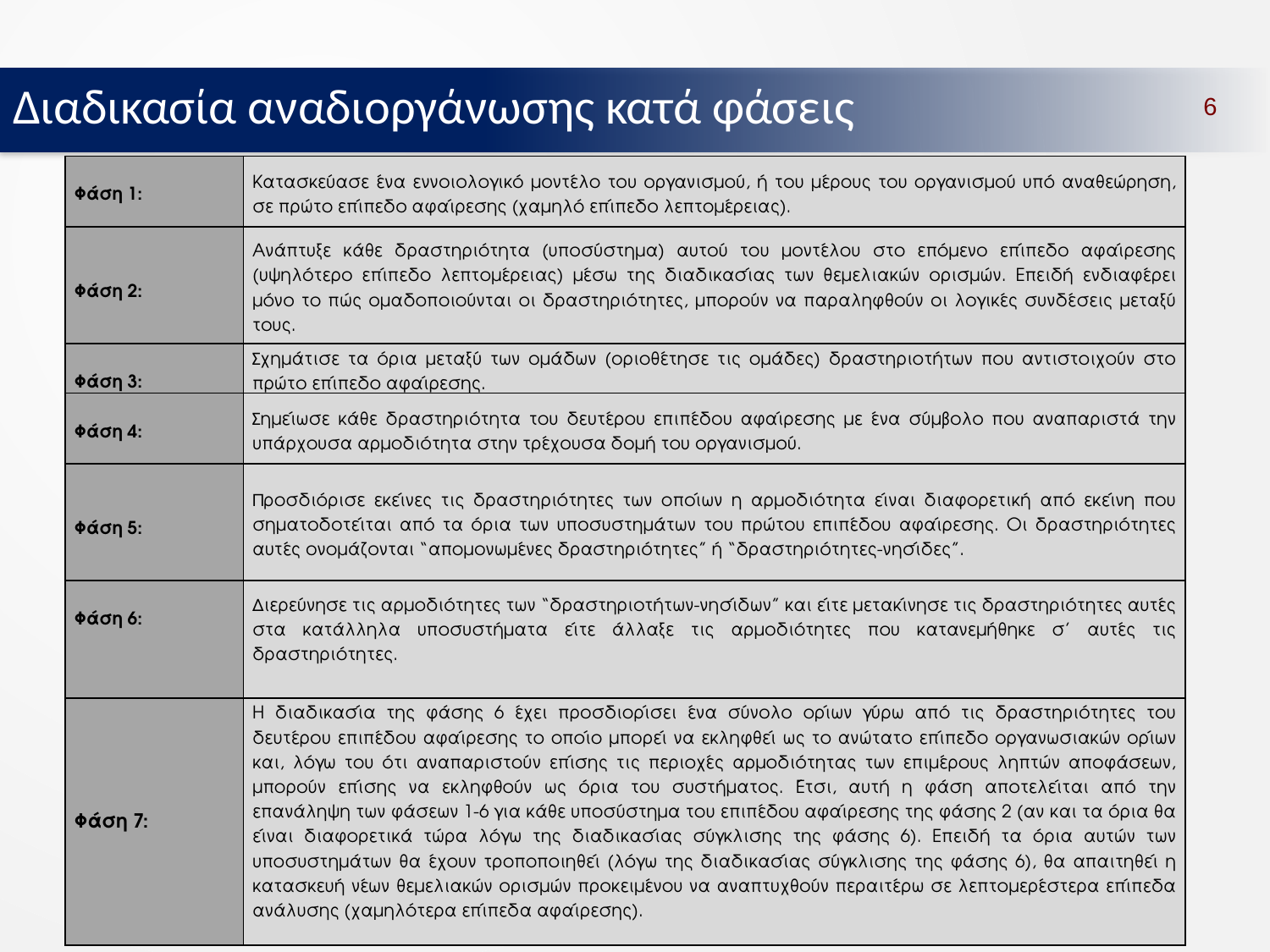

Διαδικασία αναδιοργάνωσης κατά φάσεις
6
| Φάση 1: | Κατασκεύασε ένα εννοιολογικό μοντέλο του οργανισμού, ή του μέρους του οργανισμού υπό αναθεώρηση, σε πρώτο επίπεδο αφαίρεσης (χαμηλό επίπεδο λεπτομέρειας). |
| --- | --- |
| Φάση 2: | Ανάπτυξε κάθε δραστηριότητα (υποσύστημα) αυτού του μοντέλου στο επόμενο επίπεδο αφαίρεσης (υψηλότερο επίπεδο λεπτομέρειας) μέσω της διαδικασίας των θεμελιακών ορισμών. Επειδή ενδιαφέρει μόνο το πώς ομαδοποιούνται οι δραστηριότητες, μπορούν να παραληφθούν οι λογικές συνδέσεις μεταξύ τους. |
| Φάση 3: | Σχημάτισε τα όρια μεταξύ των ομάδων (οριοθέτησε τις ομάδες) δραστηριοτήτων που αντιστοιχούν στο πρώτο επίπεδο αφαίρεσης. |
| Φάση 4: | Σημείωσε κάθε δραστηριότητα του δευτέρου επιπέδου αφαίρεσης με ένα σύμβολο που αναπαριστά την υπάρχουσα αρμοδιότητα στην τρέχουσα δομή του οργανισμού. |
| Φάση 5: | Προσδιόρισε εκείνες τις δραστηριότητες των οποίων η αρμοδιότητα είναι διαφορετική από εκείνη που σηματοδοτείται από τα όρια των υποσυστημάτων του πρώτου επιπέδου αφαίρεσης. Οι δραστηριότητες αυτές ονομάζονται “απομονωμένες δραστηριότητες” ή “δραστηριότητες-νησίδες”. |
| Φάση 6: | Διερεύνησε τις αρμοδιότητες των “δραστηριοτήτων-νησίδων” και είτε μετακίνησε τις δραστηριότητες αυτές στα κατάλληλα υποσυστήματα είτε άλλαξε τις αρμοδιότητες που κατανεμήθηκε σ’ αυτές τις δραστηριότητες. |
| Φάση 7: | Η διαδικασία της φάσης 6 έχει προσδιορίσει ένα σύνολο ορίων γύρω από τις δραστηριότητες του δευτέρου επιπέδου αφαίρεσης το οποίο μπορεί να εκληφθεί ως το ανώτατο επίπεδο οργανωσιακών ορίων και, λόγω του ότι αναπαριστούν επίσης τις περιοχές αρμοδιότητας των επιμέρους ληπτών αποφάσεων, μπορούν επίσης να εκληφθούν ως όρια του συστήματος. Έτσι, αυτή η φάση αποτελείται από την επανάληψη των φάσεων 1-6 για κάθε υποσύστημα του επιπέδου αφαίρεσης της φάσης 2 (αν και τα όρια θα είναι διαφορετικά τώρα λόγω της διαδικασίας σύγκλισης της φάσης 6). Επειδή τα όρια αυτών των υποσυστημάτων θα έχουν τροποποιηθεί (λόγω της διαδικασίας σύγκλισης της φάσης 6), θα απαιτηθεί η κατασκευή νέων θεμελιακών ορισμών προκειμένου να αναπτυχθούν περαιτέρω σε λεπτομερέστερα επίπεδα ανάλυσης (χαμηλότερα επίπεδα αφαίρεσης). |